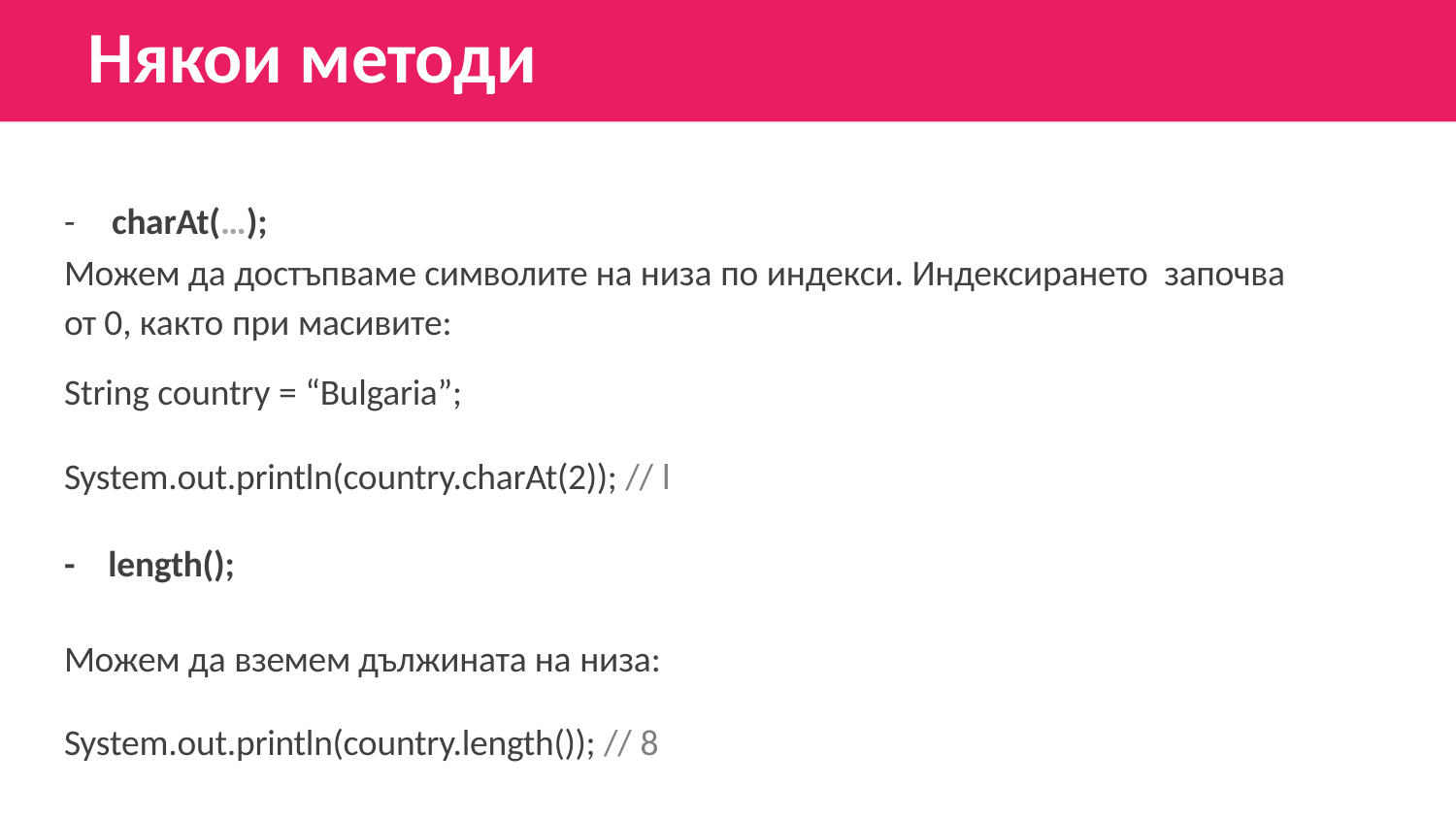

# Някои методи
-	charAt(…);
Можем да достъпваме символите на низа по индекси. Индексирането  започва от 0, както при масивите:
String country = “Bulgaria”;

System.out.println(country.charAt(2)); // l

-    length();
Можем да вземем дължината на низа:  System.out.println(country.length()); // 8